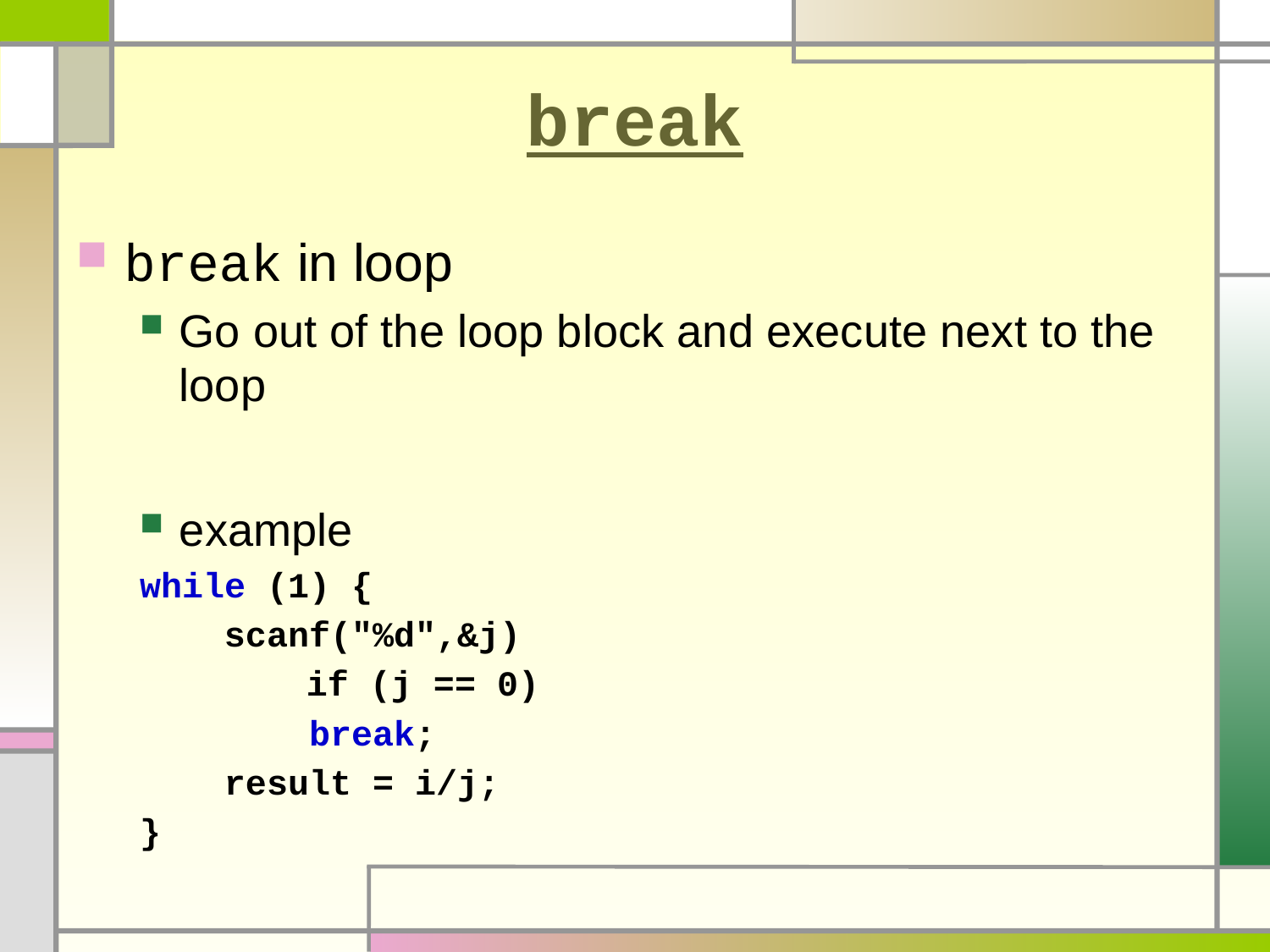

# break
break in loop
Go out of the loop block and execute next to the loop

example
while (1) {
    scanf("%d",&j)
  	if (j == 0)
        break;
    result = i/j;
}